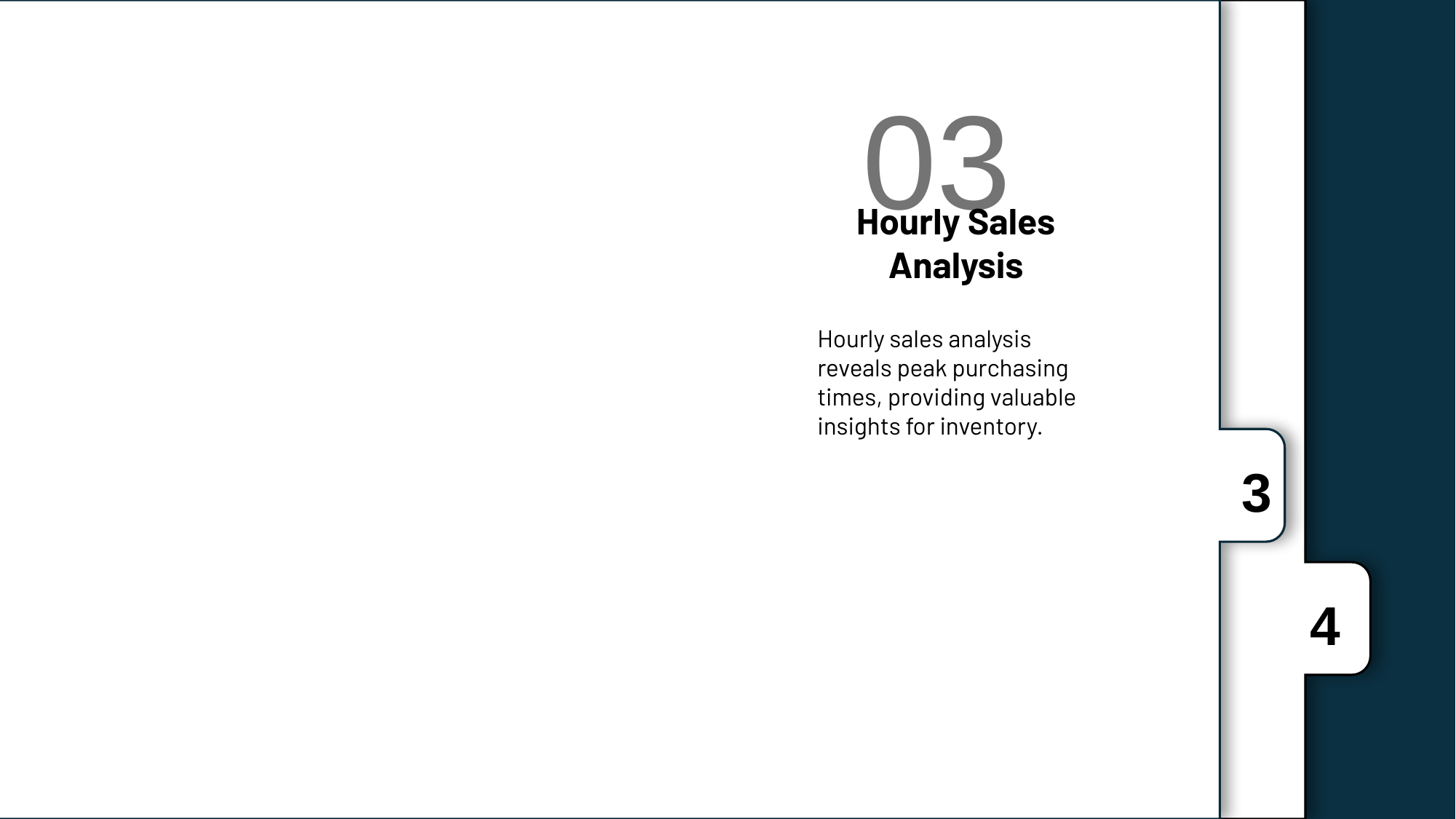

03
04
Hourly Sales Analysis
Payment Method comparison
Hourly sales analysis reveals peak purchasing times, providing valuable insights for inventory.
Analyzing payment methods helps understand customer preferences and transaction trends.
3
4